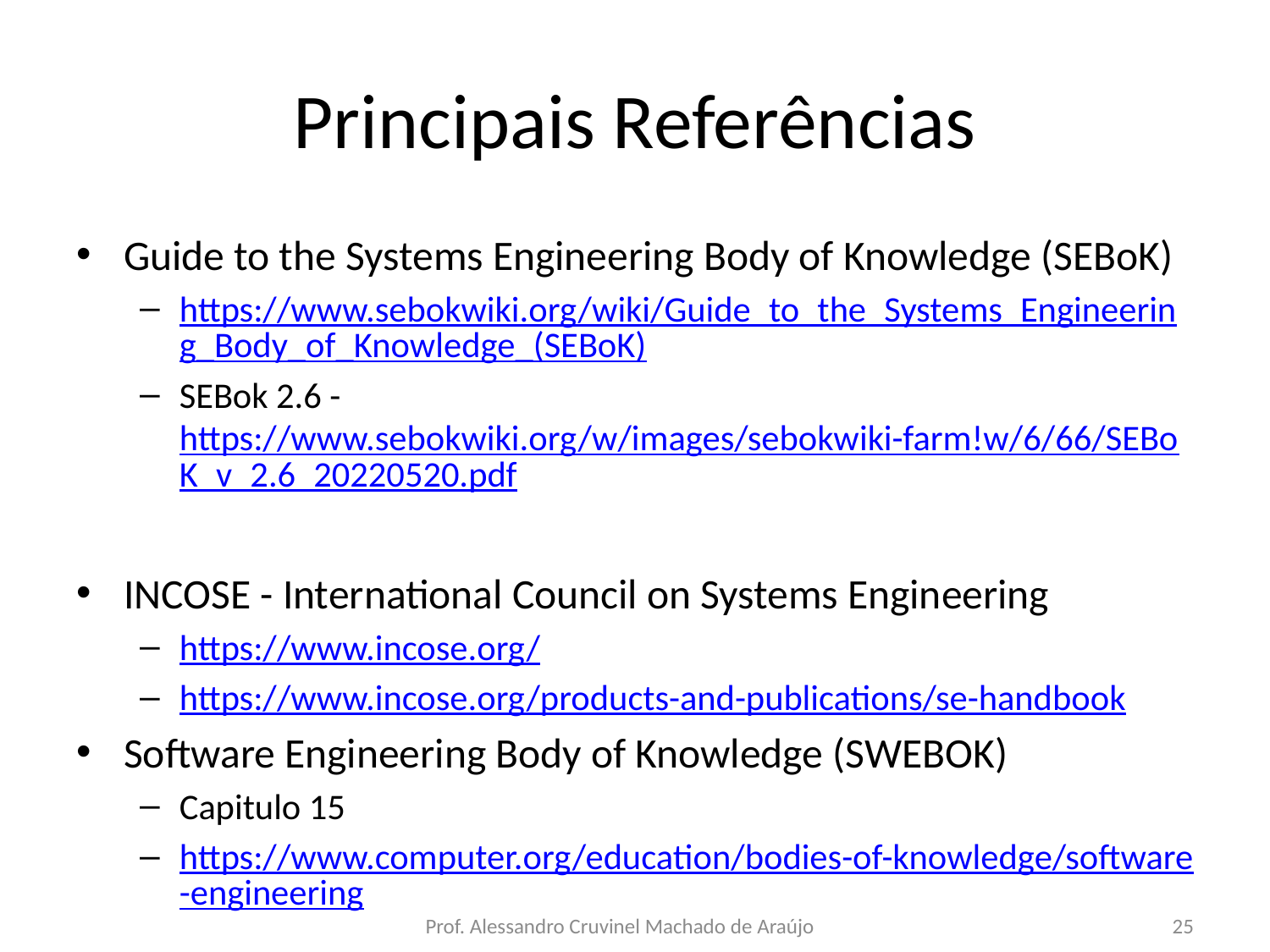

# Principais Referências
Guide to the Systems Engineering Body of Knowledge (SEBoK)
https://www.sebokwiki.org/wiki/Guide_to_the_Systems_Engineering_Body_of_Knowledge_(SEBoK)
SEBok 2.6 - https://www.sebokwiki.org/w/images/sebokwiki-farm!w/6/66/SEBoK_v_2.6_20220520.pdf

INCOSE - International Council on Systems Engineering
https://www.incose.org/
https://www.incose.org/products-and-publications/se-handbook
Software Engineering Body of Knowledge (SWEBOK)
Capitulo 15
https://www.computer.org/education/bodies-of-knowledge/software-engineering
Prof. Alessandro Cruvinel Machado de Araújo
25